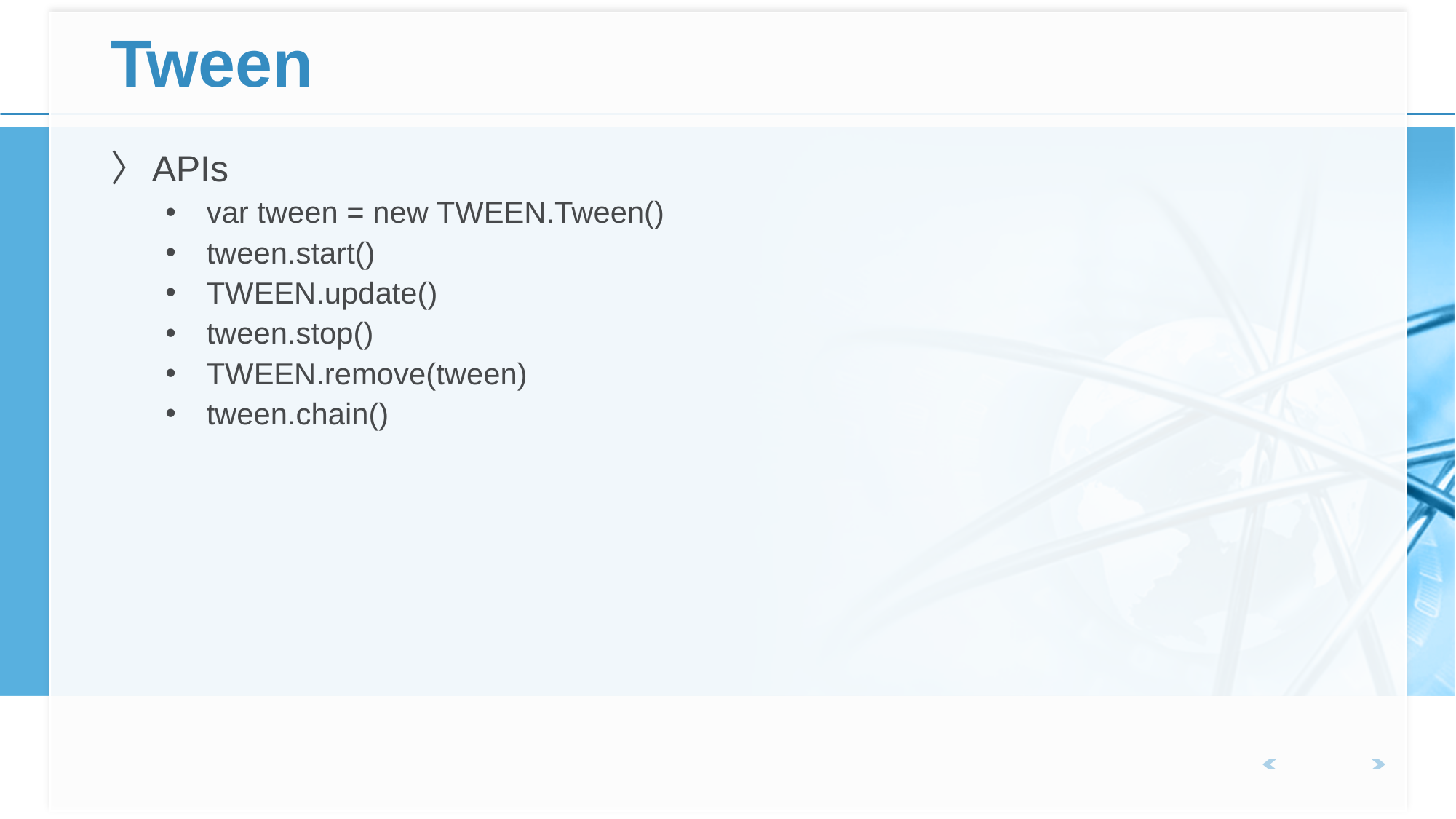

# Tween
APIs
var tween = new TWEEN.Tween()
tween.start()
TWEEN.update()
tween.stop()
TWEEN.remove(tween)
tween.chain()